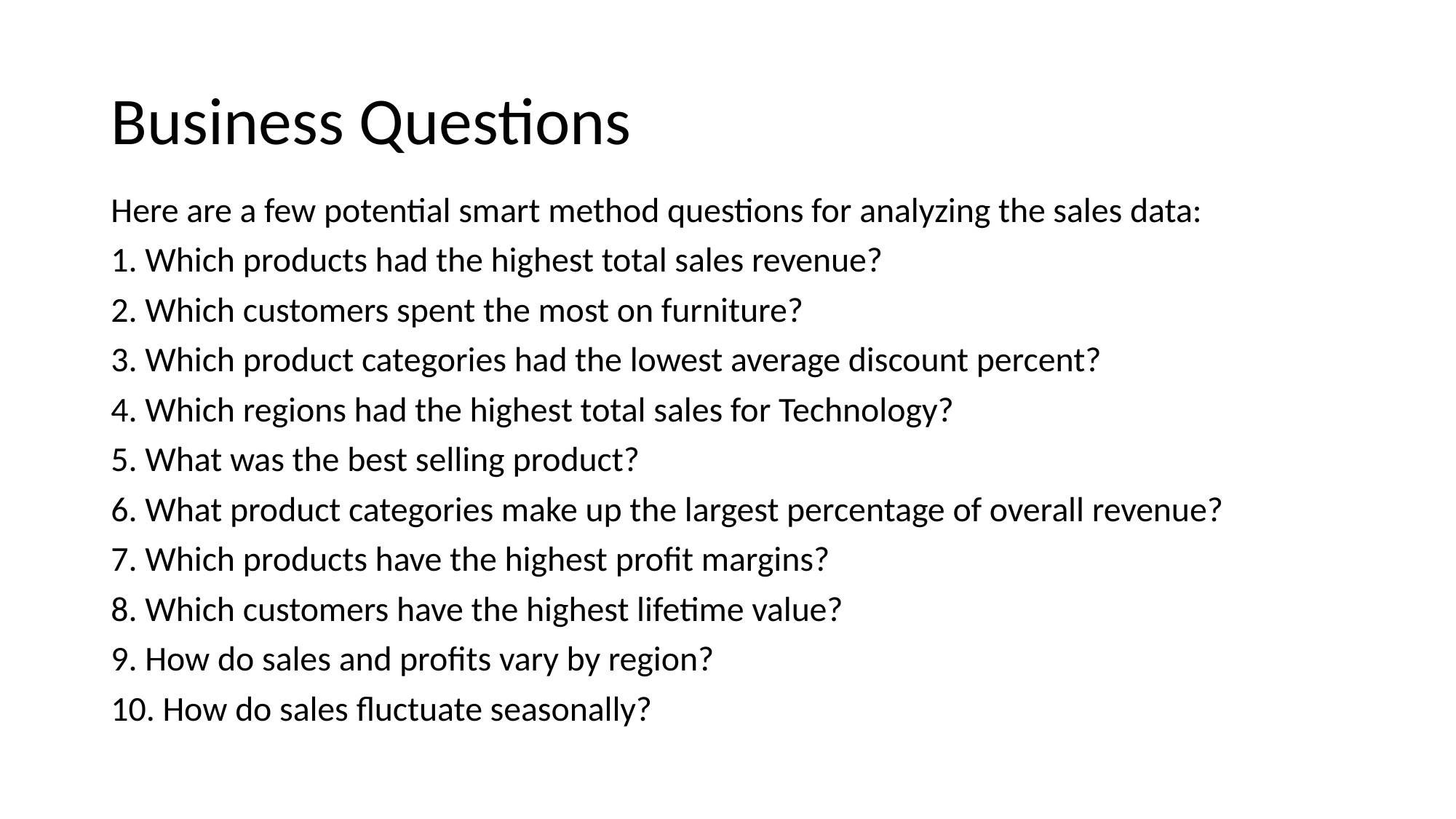

# Business Questions
Here are a few potential smart method questions for analyzing the sales data:
1. Which products had the highest total sales revenue?
2. Which customers spent the most on furniture?
3. Which product categories had the lowest average discount percent?
4. Which regions had the highest total sales for Technology?
5. What was the best selling product?
6. What product categories make up the largest percentage of overall revenue?
7. Which products have the highest profit margins?
8. Which customers have the highest lifetime value?
9. How do sales and profits vary by region?
10. How do sales fluctuate seasonally?